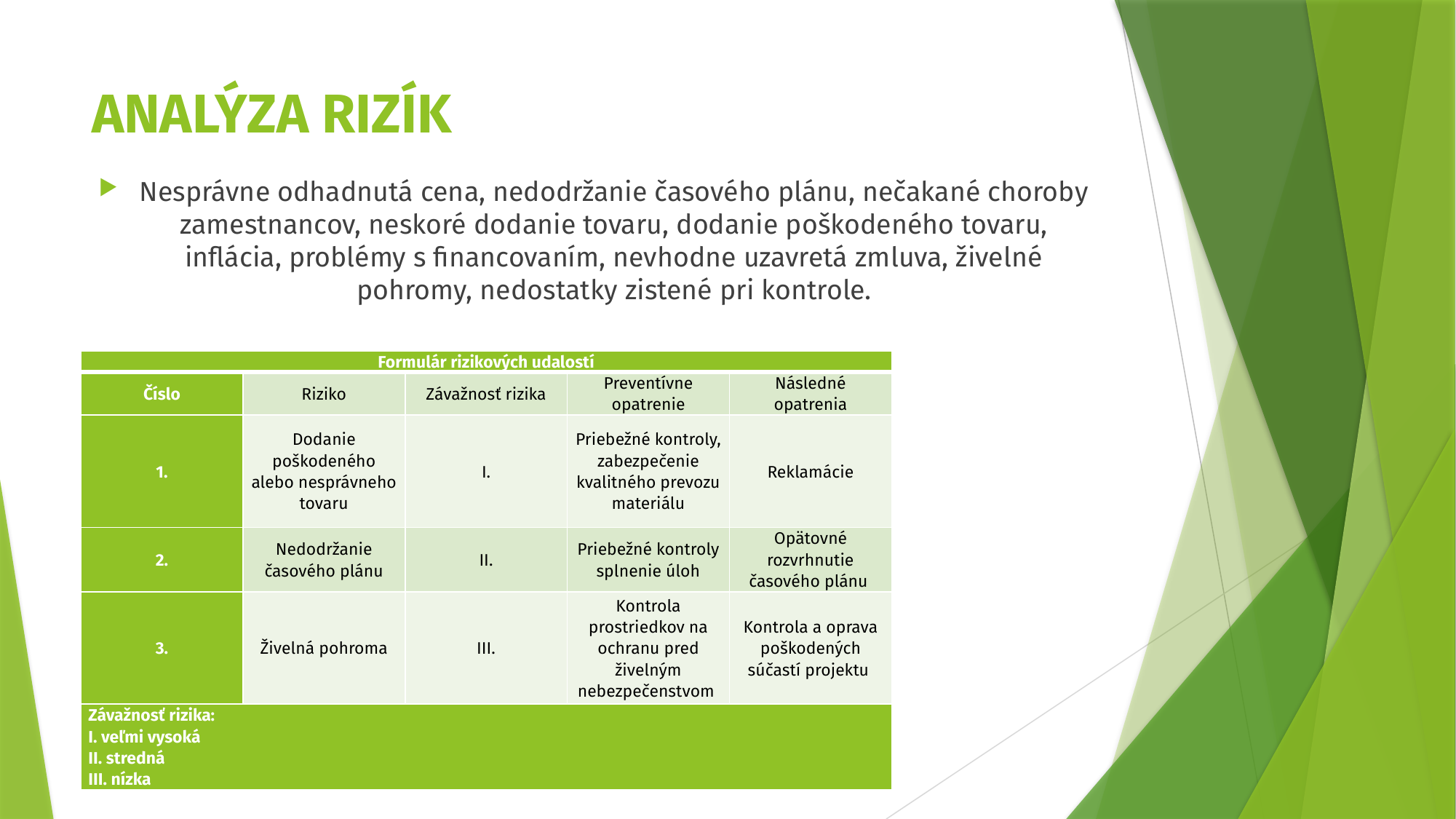

# ANALÝZA RIZÍK
Nesprávne odhadnutá cena, nedodržanie časového plánu, nečakané choroby zamestnancov, neskoré dodanie tovaru, dodanie poškodeného tovaru, inflácia, problémy s financovaním, nevhodne uzavretá zmluva, živelné pohromy, nedostatky zistené pri kontrole.

| Formulár rizikových udalostí |  |  |  |  |
| --- | --- | --- | --- | --- |
| Číslo | Riziko | Závažnosť rizika | Preventívne opatrenie | Následné opatrenia |
| 1. | Dodanie poškodeného alebo nesprávneho tovaru | I. | Priebežné kontroly, zabezpečenie kvalitného prevozu materiálu | Reklamácie |
| 2. | Nedodržanie časového plánu | II. | Priebežné kontroly splnenie úloh | Opätovné rozvrhnutie časového plánu |
| 3. | Živelná pohroma | III. | Kontrola prostriedkov na ochranu pred živelným nebezpečenstvom | Kontrola a oprava poškodených súčastí projektu |
| Závažnosť rizika: I. veľmi vysoká II. stredná III. nízka |  |  |  |  |